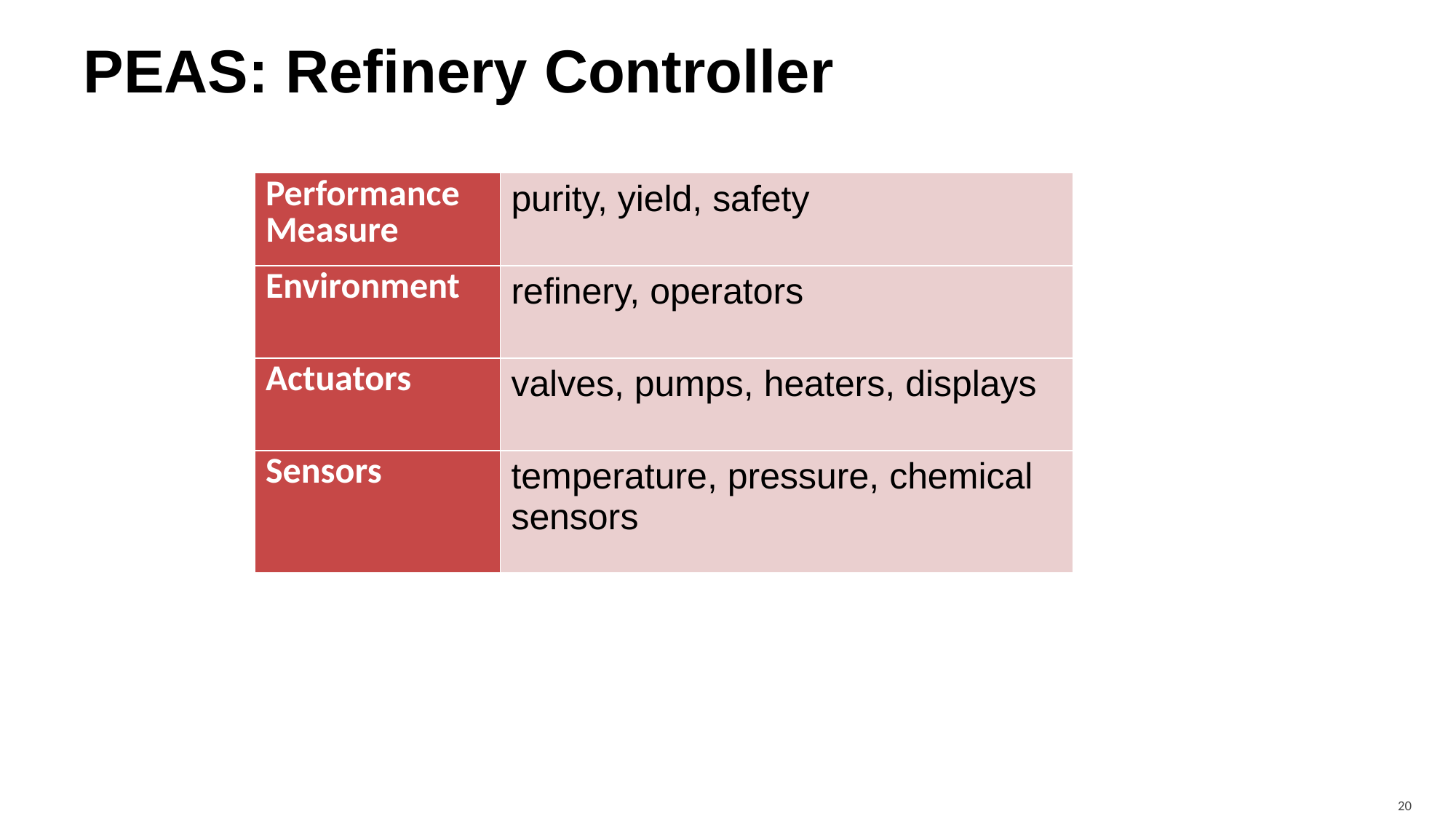

# PEAS: Refinery Controller
| Performance Measure | purity, yield, safety |
| --- | --- |
| Environment | refinery, operators |
| Actuators | valves, pumps, heaters, displays |
| Sensors | temperature, pressure, chemical sensors |
20